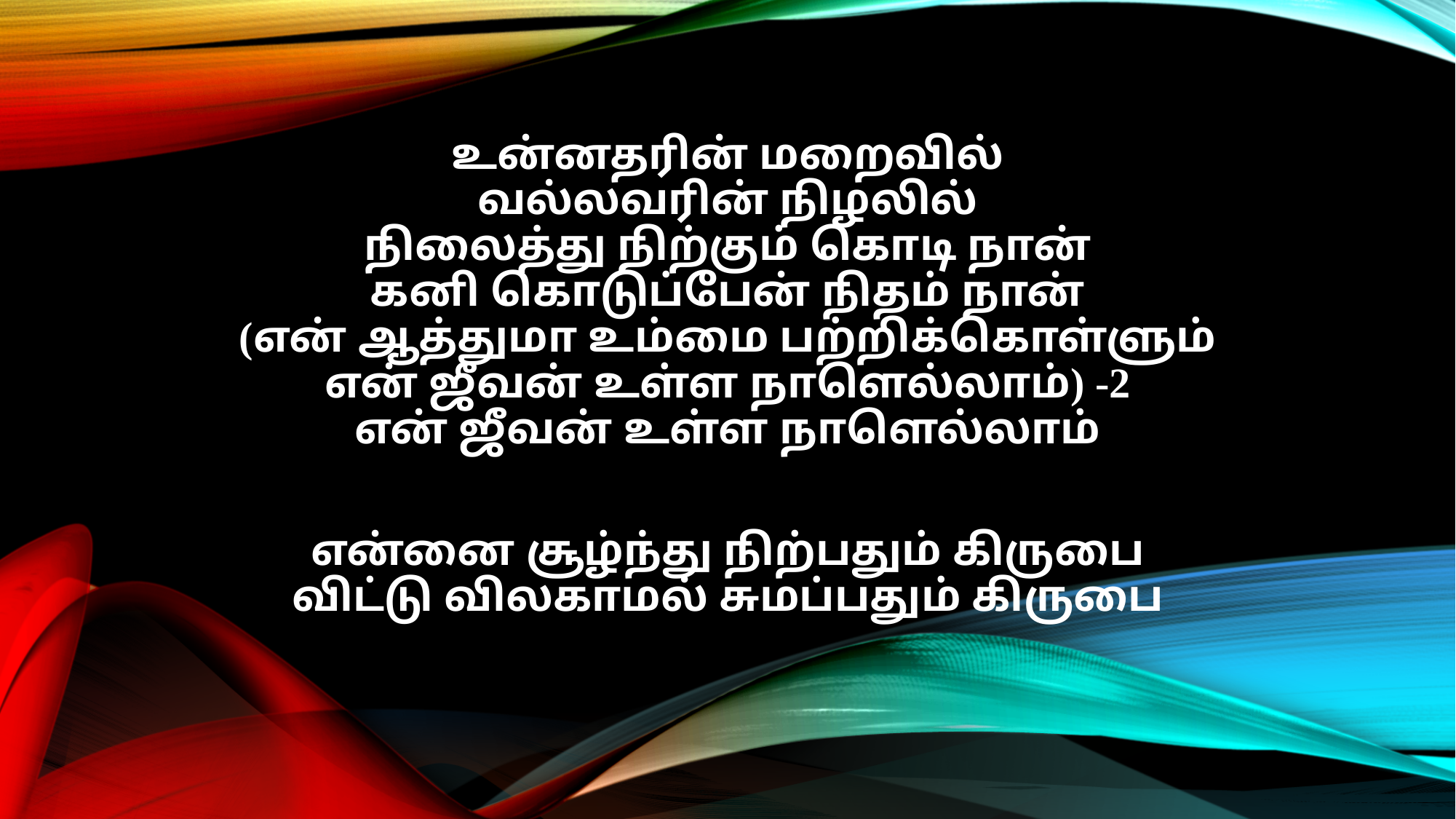

உன்னதரின் மறைவில்
வல்லவரின் நிழலில்
நிலைத்து நிற்கும் கொடி நான்
கனி கொடுப்பேன் நிதம் நான்
(என் ஆத்துமா உம்மை பற்றிக்கொள்ளும்
என் ஜீவன் உள்ள நாளெல்லாம்) -2
என் ஜீவன் உள்ள நாளெல்லாம்

என்னை சூழ்ந்து நிற்பதும் கிருபை
விட்டு விலகாமல் சுமப்பதும் கிருபை